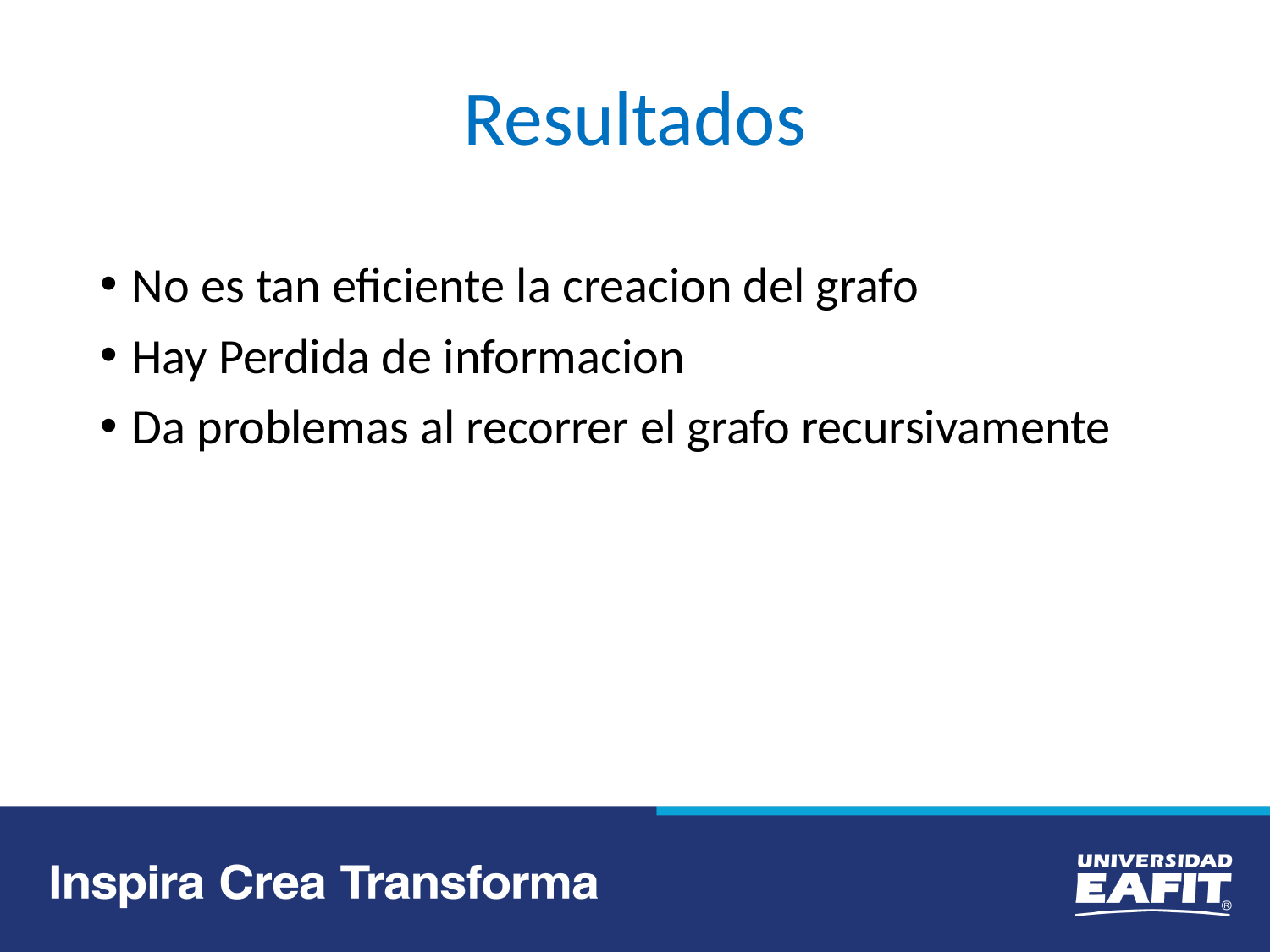

# Resultados
No es tan eficiente la creacion del grafo
Hay Perdida de informacion
Da problemas al recorrer el grafo recursivamente